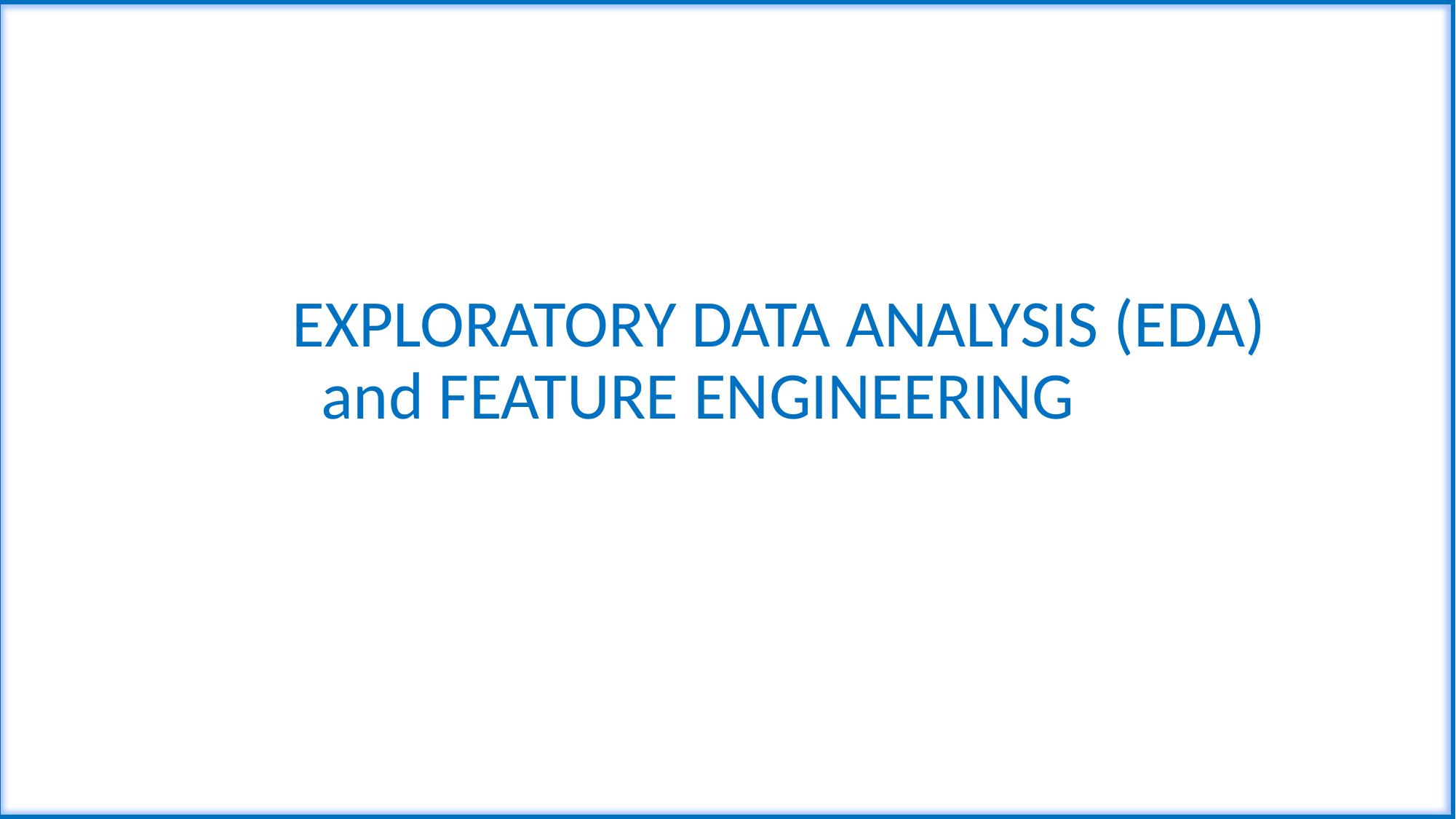

# EXPLORATORY DATA ANALYSIS (EDA) and FEATURE ENGINEERING